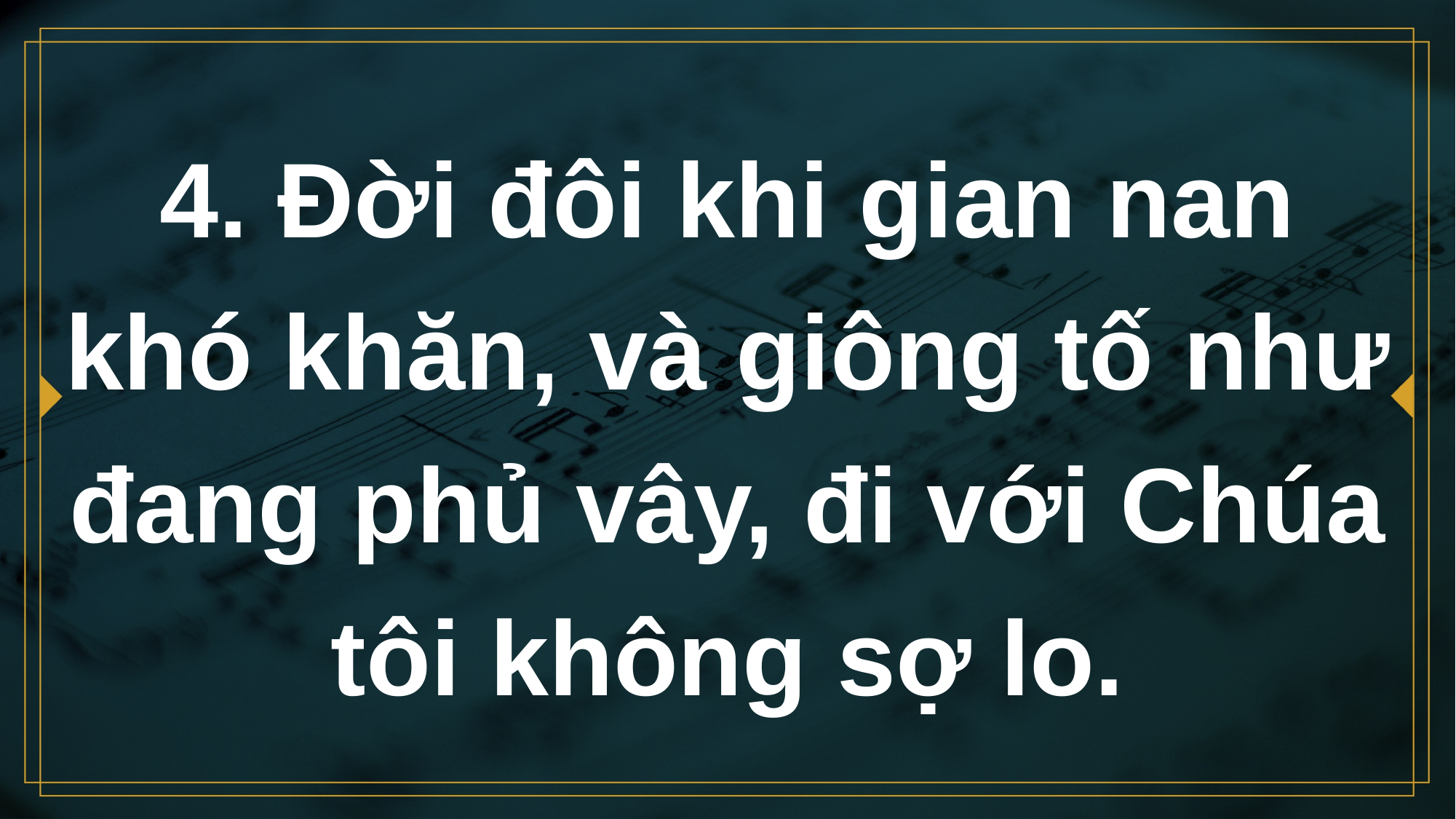

# 4. Đời đôi khi gian nan khó khăn, và giông tố như đang phủ vây, đi với Chúa tôi không sợ lo.